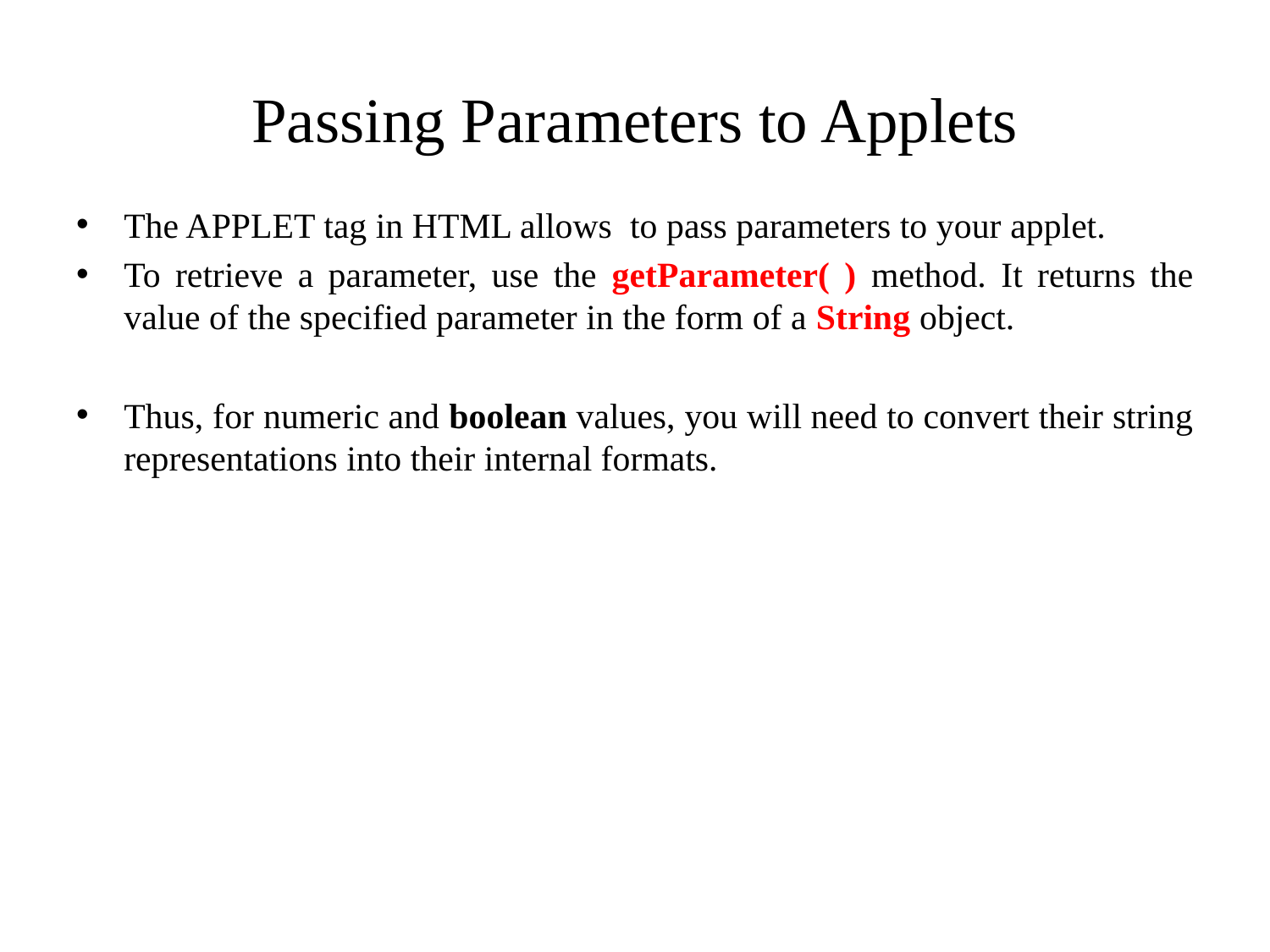

# Passing Parameters to Applets
The APPLET tag in HTML allows  to pass parameters to your applet.
To retrieve a parameter, use the getParameter( ) method. It returns the value of the specified parameter in the form of a String object.

Thus, for numeric and boolean values, you will need to convert their string representations into their internal formats.